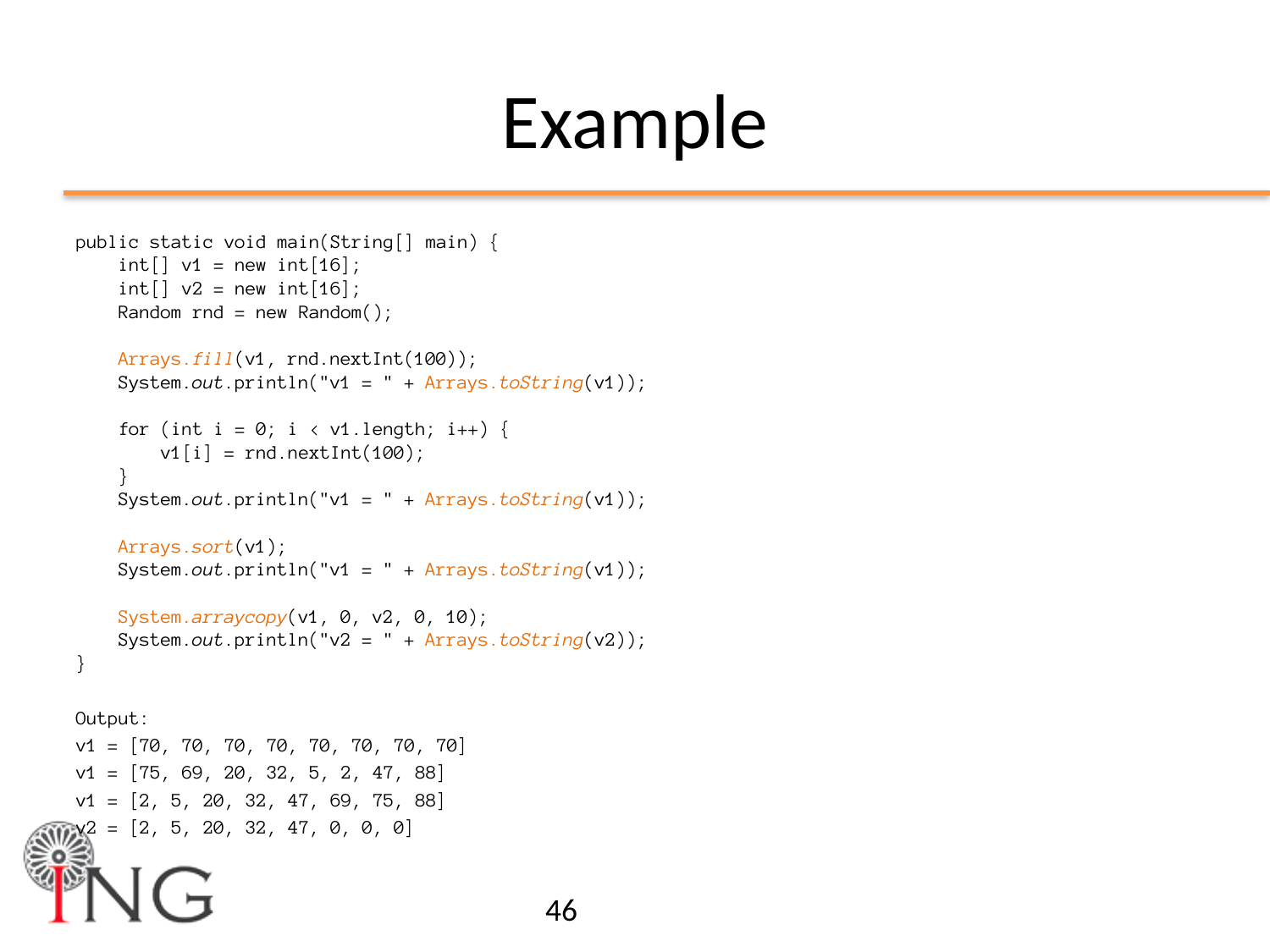

# Example
public static void main(String[] main) {
    int[] v1 = new int[16];
    int[] v2 = new int[16];
    Random rnd = new Random();
    Arrays.fill(v1, rnd.nextInt(100));
    System.out.println("v1 = " + Arrays.toString(v1));
    for (int i = 0; i < v1.length; i++) {
        v1[i] = rnd.nextInt(100);
    }
    System.out.println("v1 = " + Arrays.toString(v1));
    Arrays.sort(v1);
    System.out.println("v1 = " + Arrays.toString(v1));
    System.arraycopy(v1, 0, v2, 0, 10);
    System.out.println("v2 = " + Arrays.toString(v2));
}

Output:
v1 = [70, 70, 70, 70, 70, 70, 70, 70]
v1 = [75, 69, 20, 32, 5, 2, 47, 88]
v1 = [2, 5, 20, 32, 47, 69, 75, 88]
v2 = [2, 5, 20, 32, 47, 0, 0, 0]

46